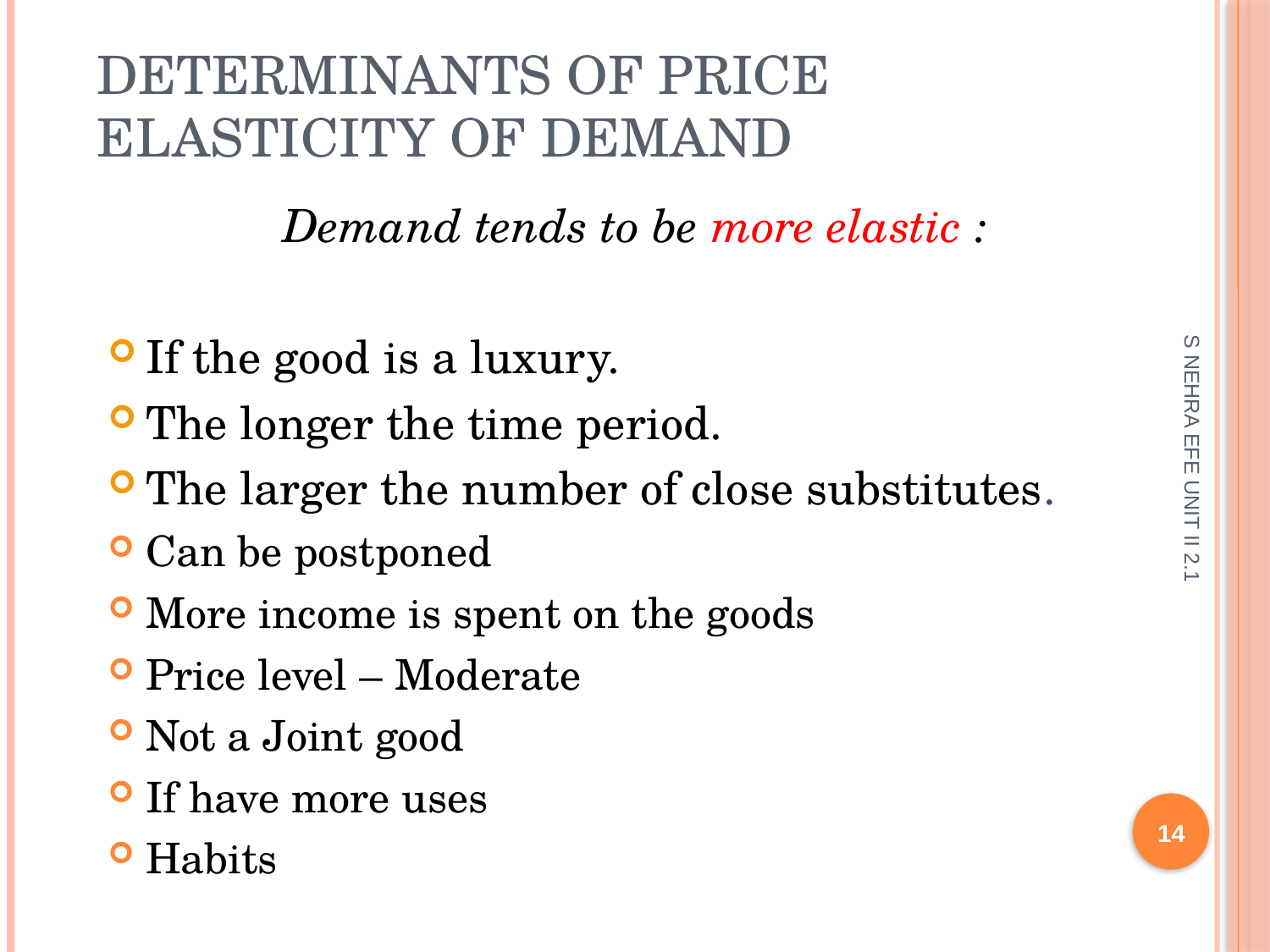

# Determinants of Price Elasticity of Demand
Demand tends to be more elastic :

If the good is a luxury.
The longer the time period.
The larger the number of close substitutes.
Can be postponed
More income is spent on the goods
Price level – Moderate
Not a Joint good
If have more uses
Habits

S NEHRA EFE UNIT II 2.1
14